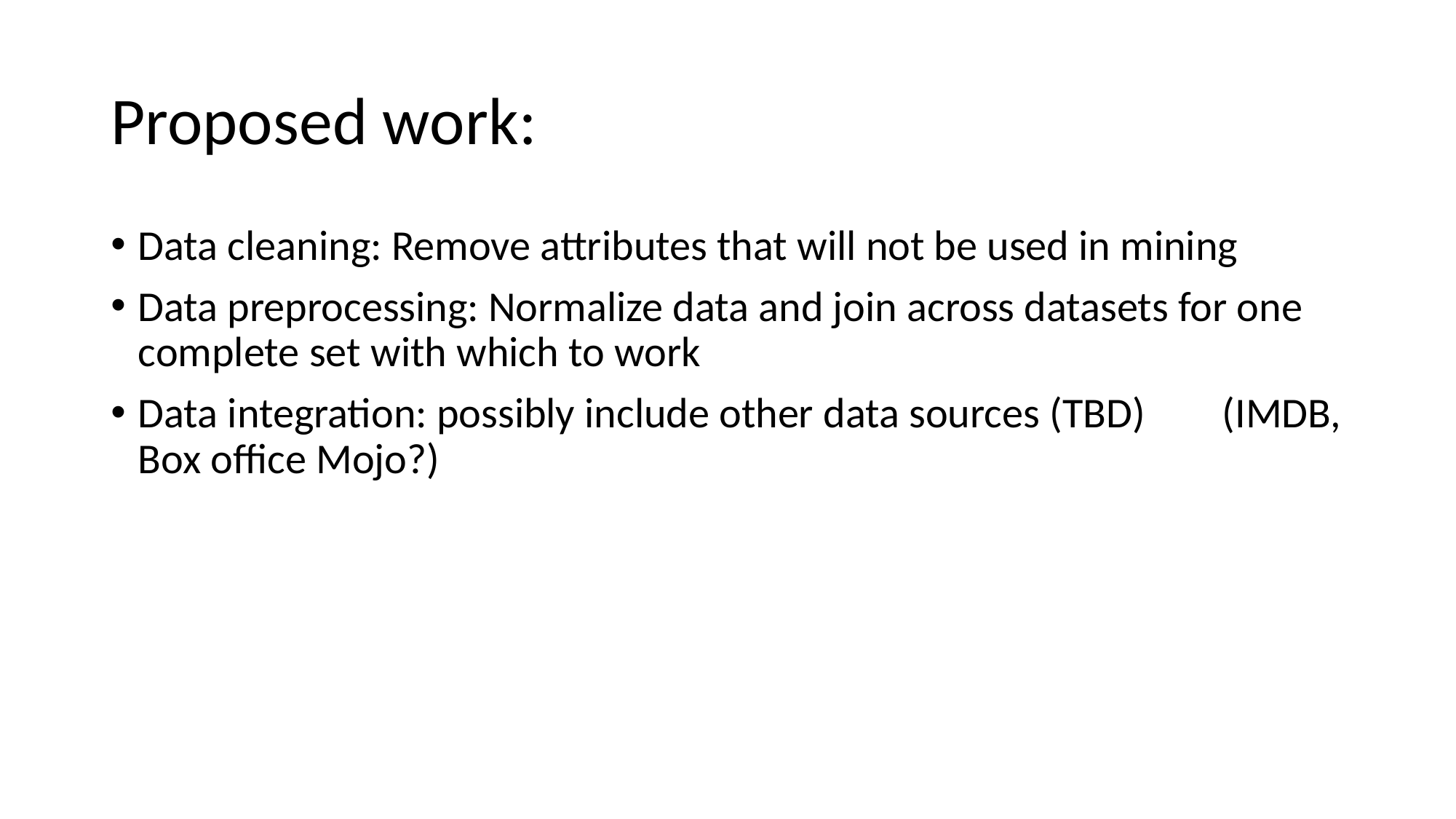

# Proposed work:
Data cleaning: Remove attributes that will not be used in mining
Data preprocessing: Normalize data and join across datasets for one complete set with which to work
Data integration: possibly include other data sources (TBD)        (IMDB, Box office Mojo?)